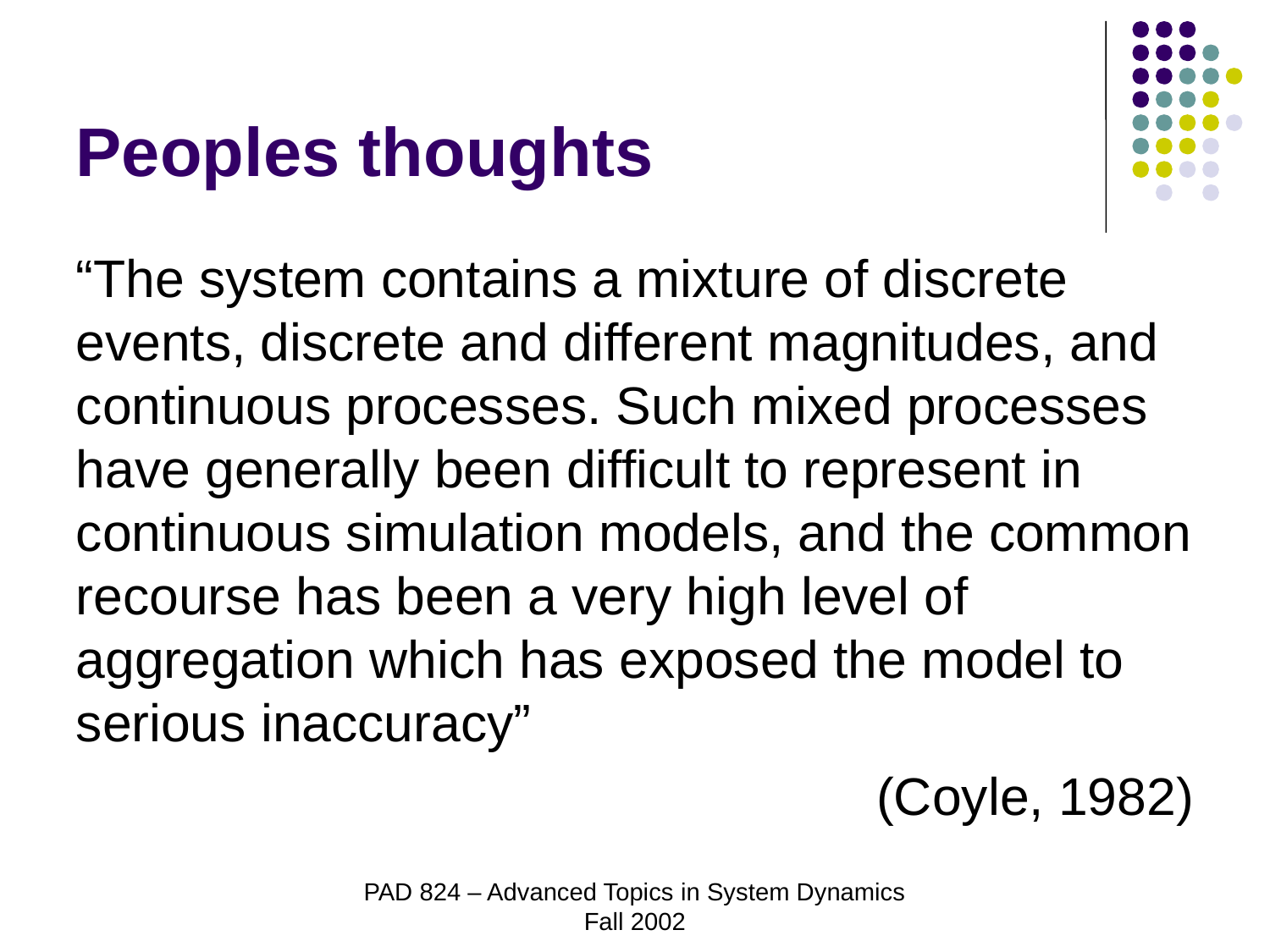

# Peoples thoughts
“The system contains a mixture of discrete events, discrete and different magnitudes, and continuous processes. Such mixed processes have generally been difficult to represent in continuous simulation models, and the common recourse has been a very high level of aggregation which has exposed the model to serious inaccuracy”
(Coyle, 1982)